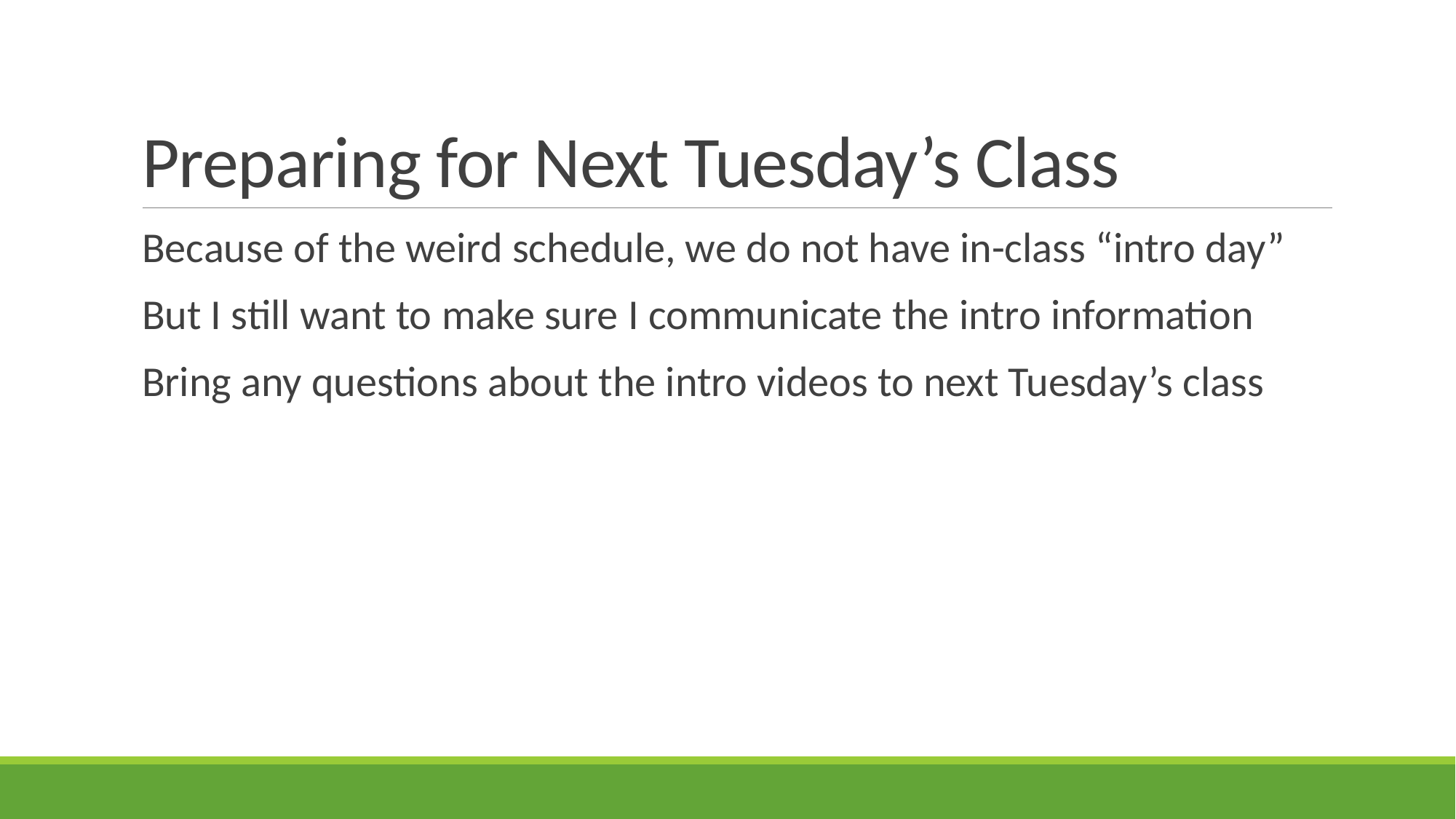

# Preparing for Next Tuesday’s Class
Because of the weird schedule, we do not have in-class “intro day”
But I still want to make sure I communicate the intro information
Bring any questions about the intro videos to next Tuesday’s class